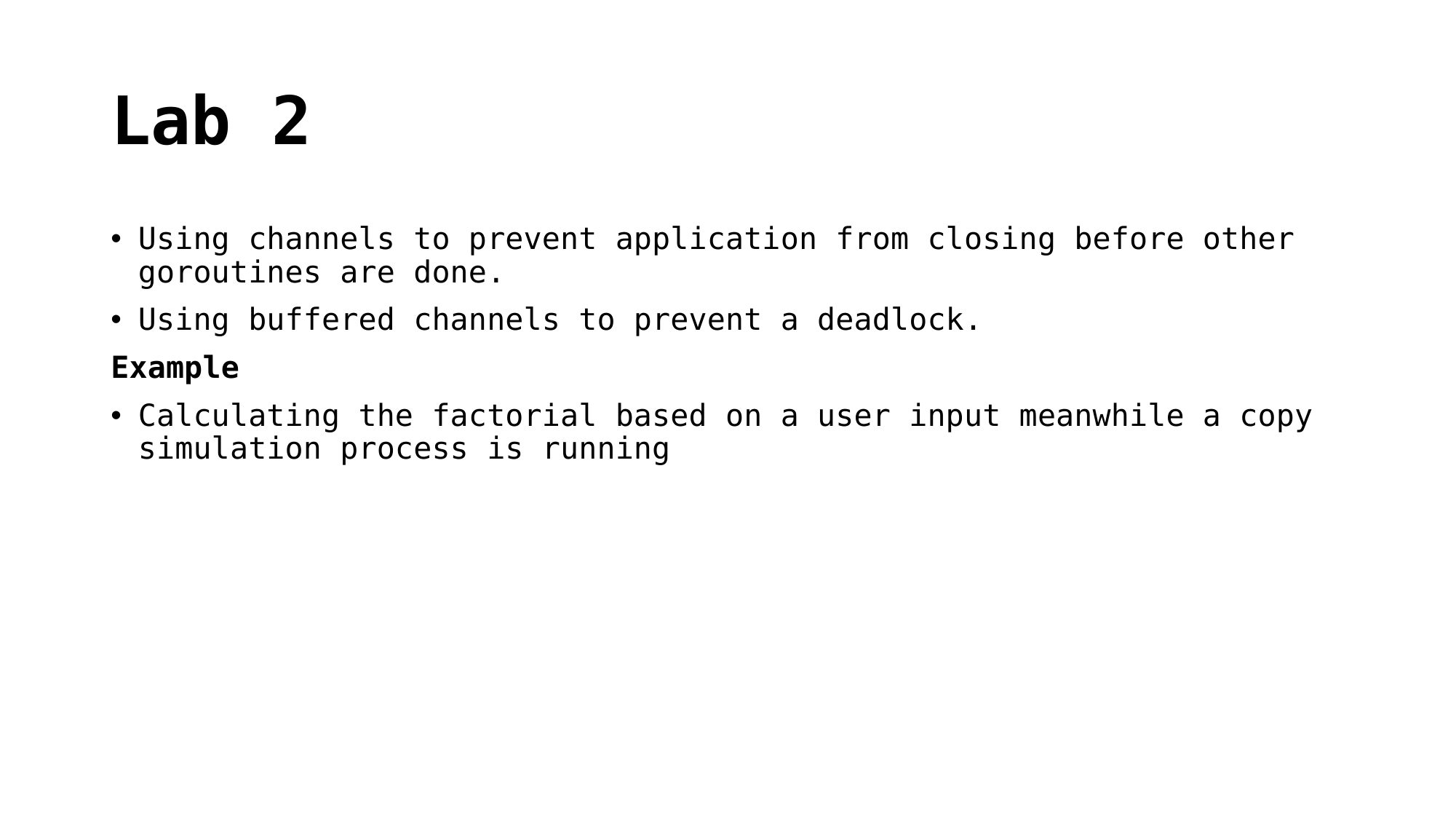

# Lab 2
Using channels to prevent application from closing before other goroutines are done.
Using buffered channels to prevent a deadlock.
Example
Calculating the factorial based on a user input meanwhile a copy simulation process is running